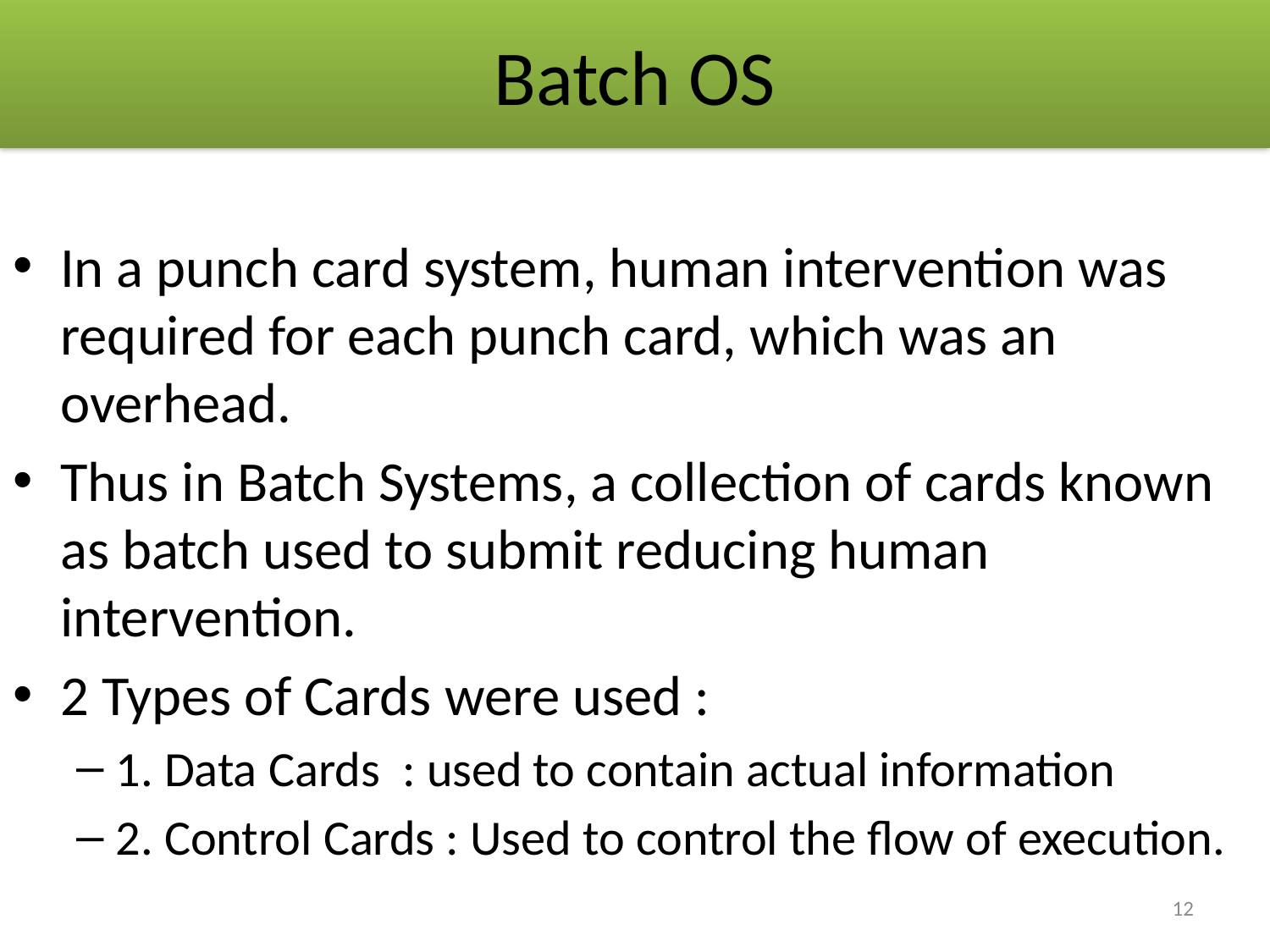

# Batch OS

In a punch card system, human intervention was required for each punch card, which was an overhead.
Thus in Batch Systems, a collection of cards known as batch used to submit reducing human intervention.
2 Types of Cards were used :
1. Data Cards  : used to contain actual information
2. Control Cards : Used to control the flow of execution.
12